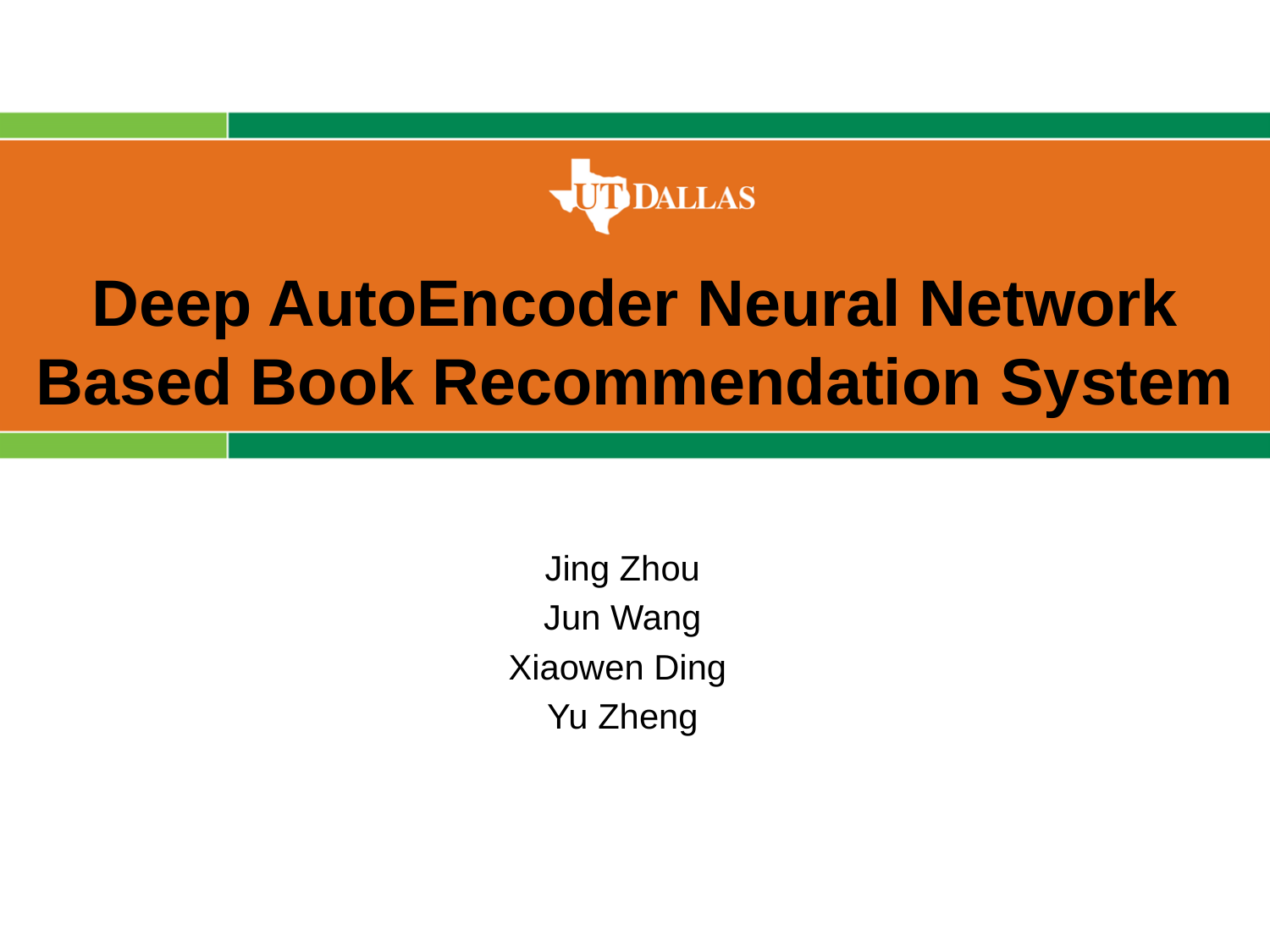

# Deep AutoEncoder Neural Network Based Book Recommendation System
Jing Zhou
Jun Wang
Xiaowen Ding
Yu Zheng